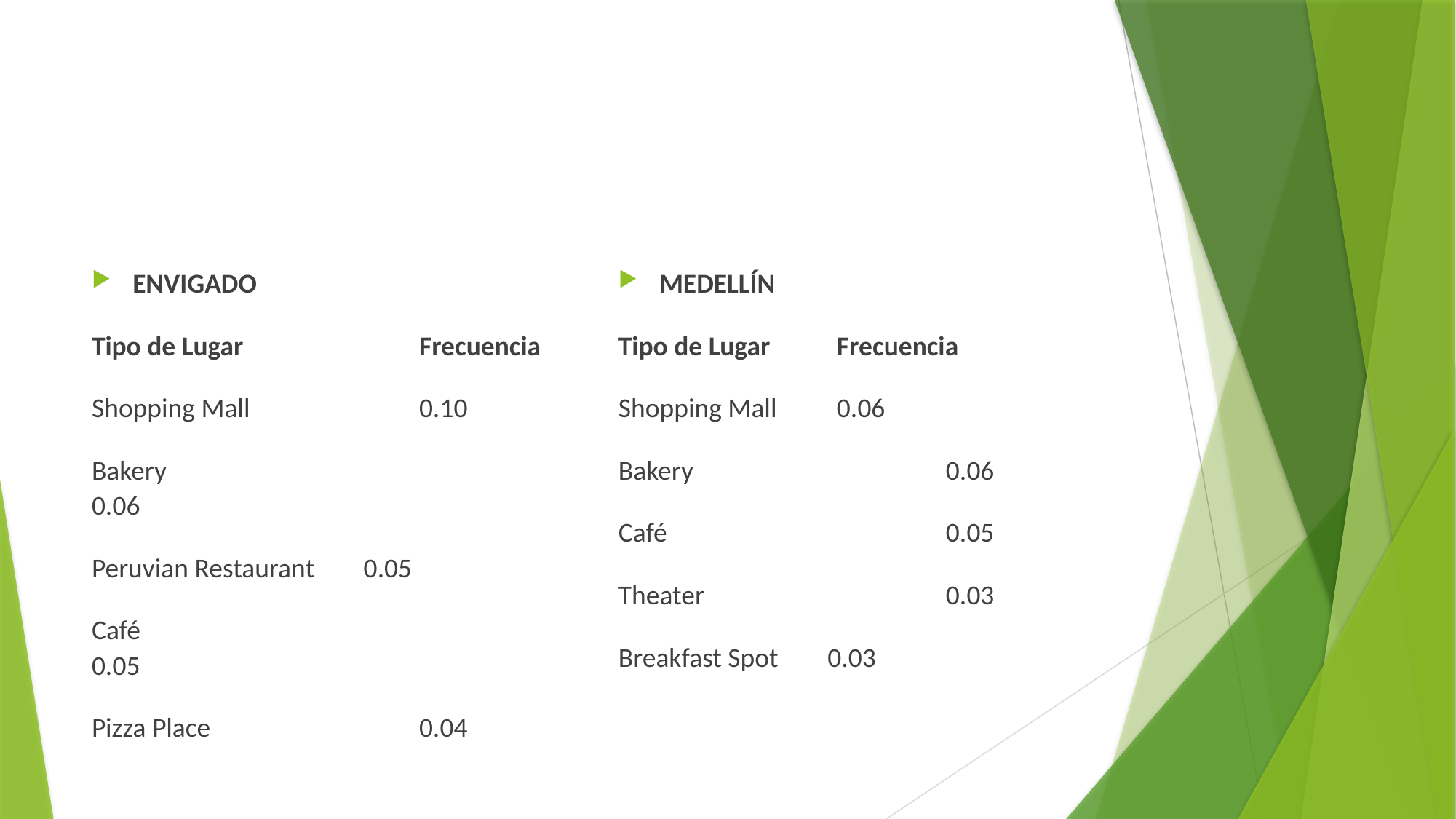

ENVIGADO
Tipo de Lugar  		Frecuencia
Shopping Mall        		0.10
Bakery        			0.06
Peruvian Restaurant        0.05
Café        				0.05
Pizza Place        		0.04

MEDELLÍN
Tipo de Lugar  	Frecuencia
Shopping Mall        	0.06
Bakery        		0.06
Café        			0.05
Theater        		0.03
Breakfast Spot        0.03